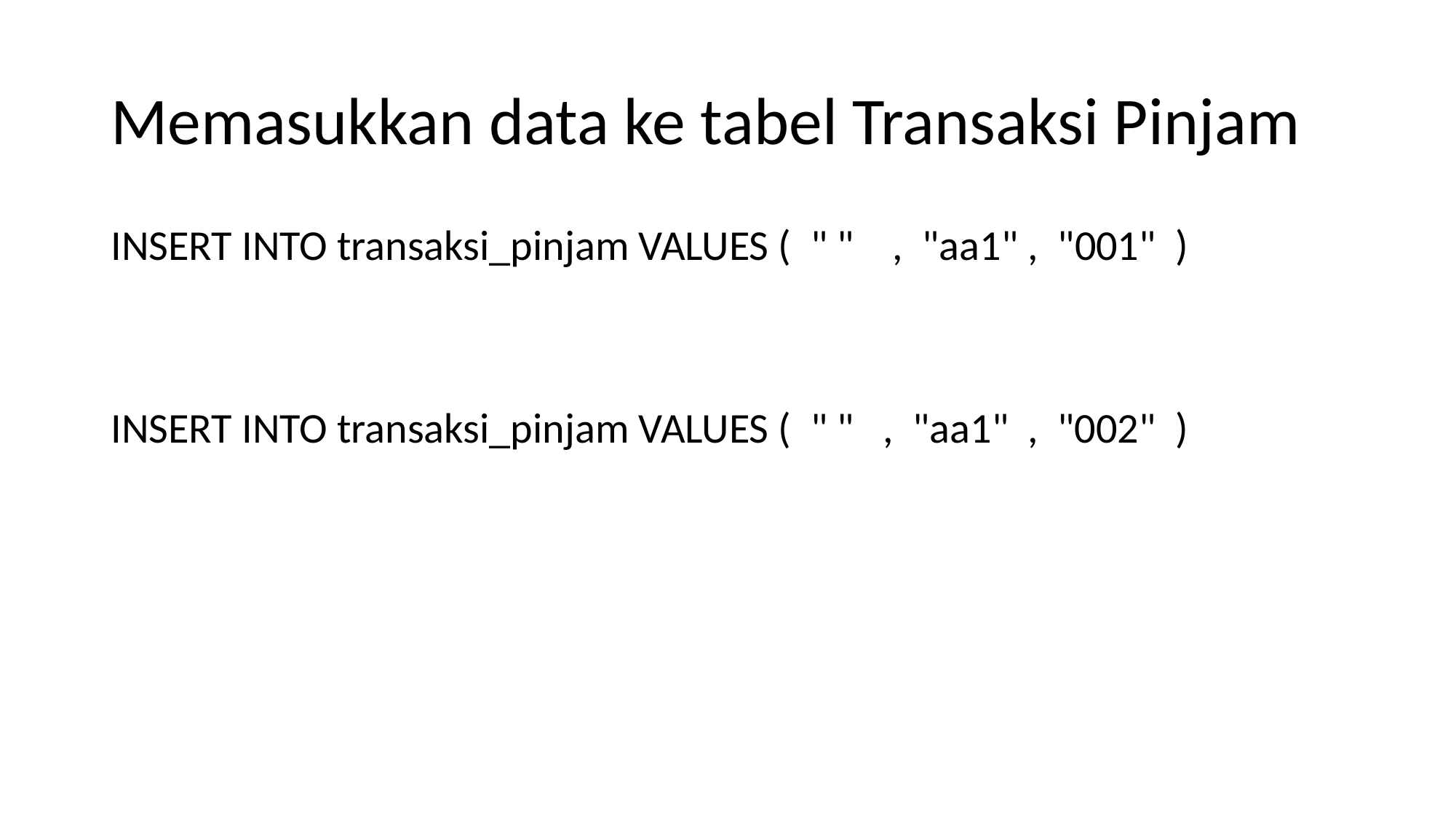

# Memasukkan data ke tabel Transaksi Pinjam
INSERT INTO transaksi_pinjam VALUES (  " "    ,  "aa1" ,  "001"  )

INSERT INTO transaksi_pinjam VALUES (  " "   ,  "aa1"  ,  "002"  )